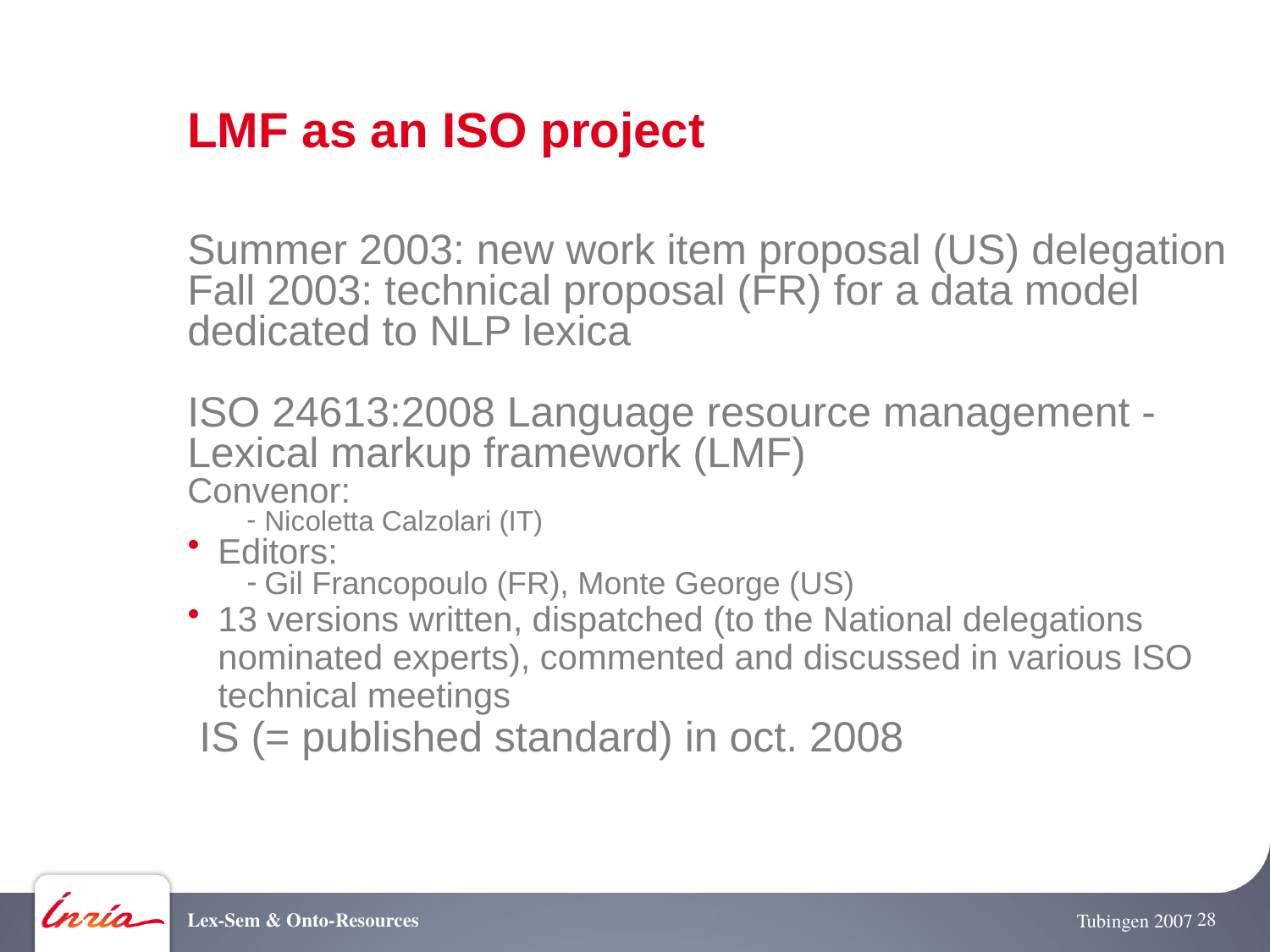

# LMF as an ISO project
Summer 2003: new work item proposal (US) delegation
Fall 2003: technical proposal (FR) for a data model dedicated to NLP lexica

ISO 24613:2008 Language resource management - Lexical markup framework (LMF)
Convenor:
Nicoletta Calzolari (IT)
Editors:
Gil Francopoulo (FR), Monte George (US)
13 versions written, dispatched (to the National delegations nominated experts), commented and discussed in various ISO technical meetings
 IS (= published standard) in oct. 2008
Lex-Sem & Onto-Resources
28
Tubingen 2007